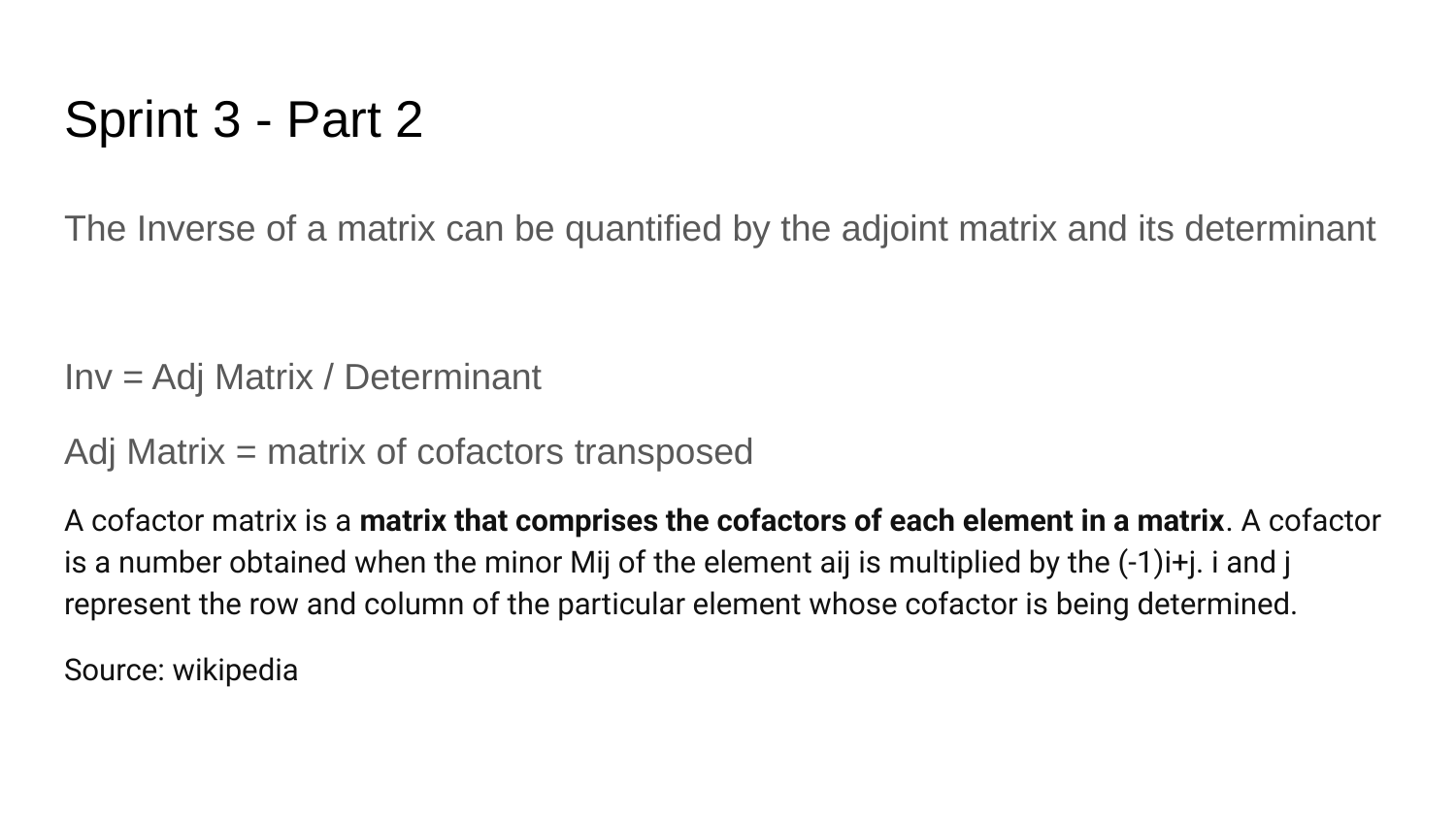

# Sprint 3 - Part 2
The Inverse of a matrix can be quantified by the adjoint matrix and its determinant

Inv = Adj Matrix / Determinant
Adj Matrix = matrix of cofactors transposed
A cofactor matrix is a matrix that comprises the cofactors of each element in a matrix. A cofactor is a number obtained when the minor Mij of the element aij is multiplied by the (-1)i+j. i and j represent the row and column of the particular element whose cofactor is being determined.
Source: wikipedia